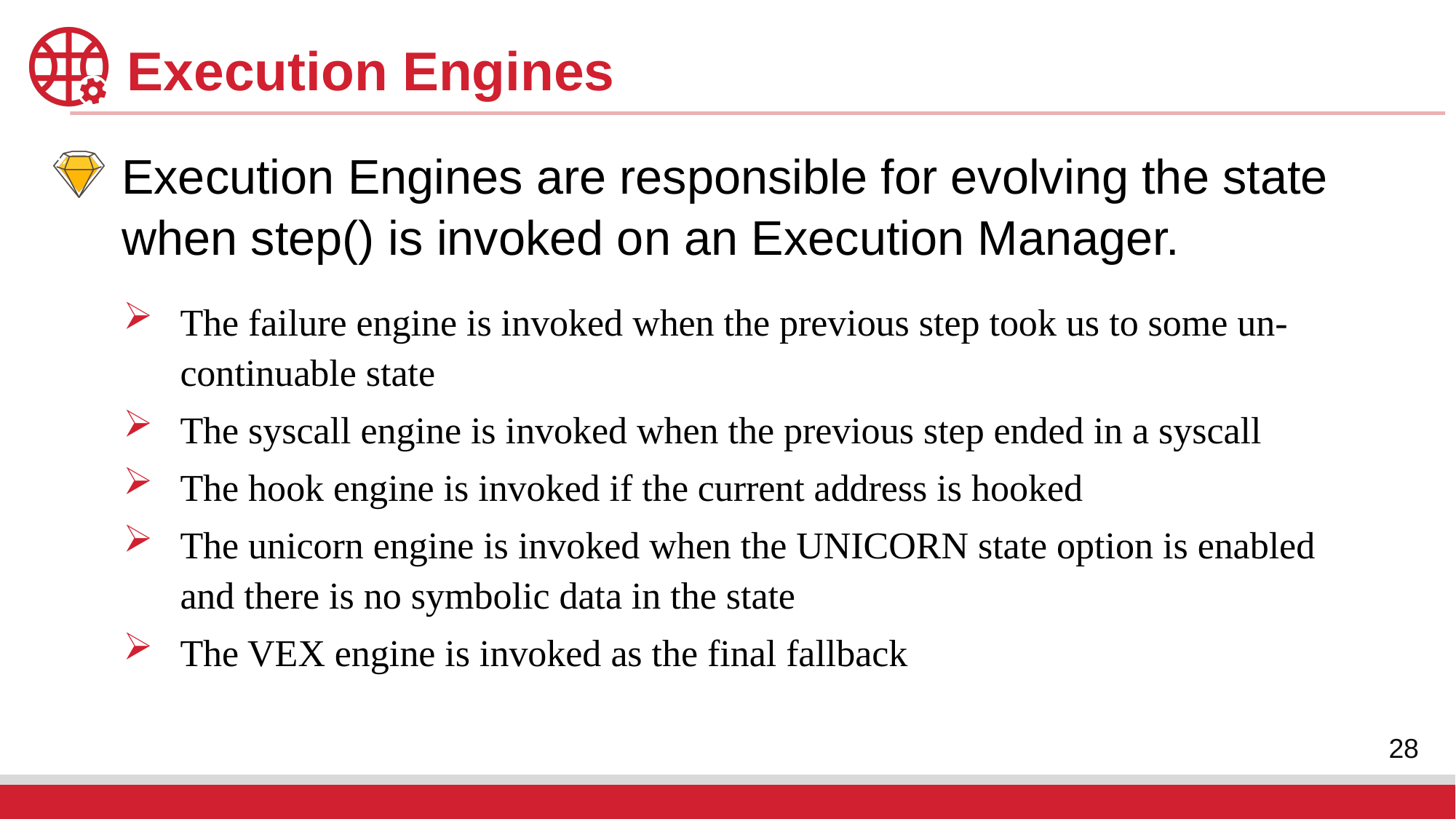

Execution Engines
Execution Engines are responsible for evolving the state when step() is invoked on an Execution Manager.
The failure engine is invoked when the previous step took us to some un-continuable state
The syscall engine is invoked when the previous step ended in a syscall
The hook engine is invoked if the current address is hooked
The unicorn engine is invoked when the UNICORN state option is enabled and there is no symbolic data in the state
The VEX engine is invoked as the final fallback